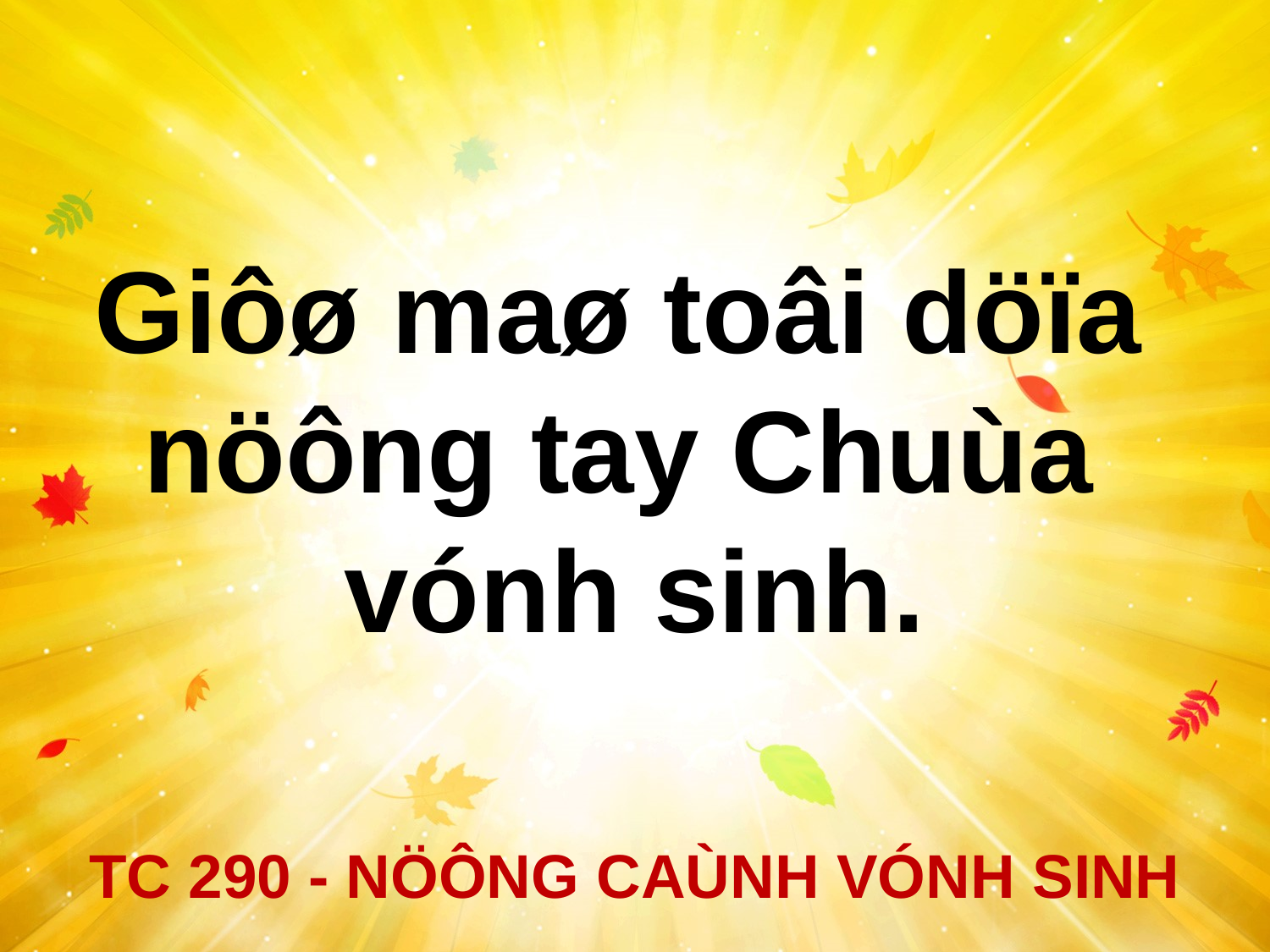

Giôø maø toâi döïa
nöông tay Chuùa
vónh sinh.
TC 290 - NÖÔNG CAÙNH VÓNH SINH